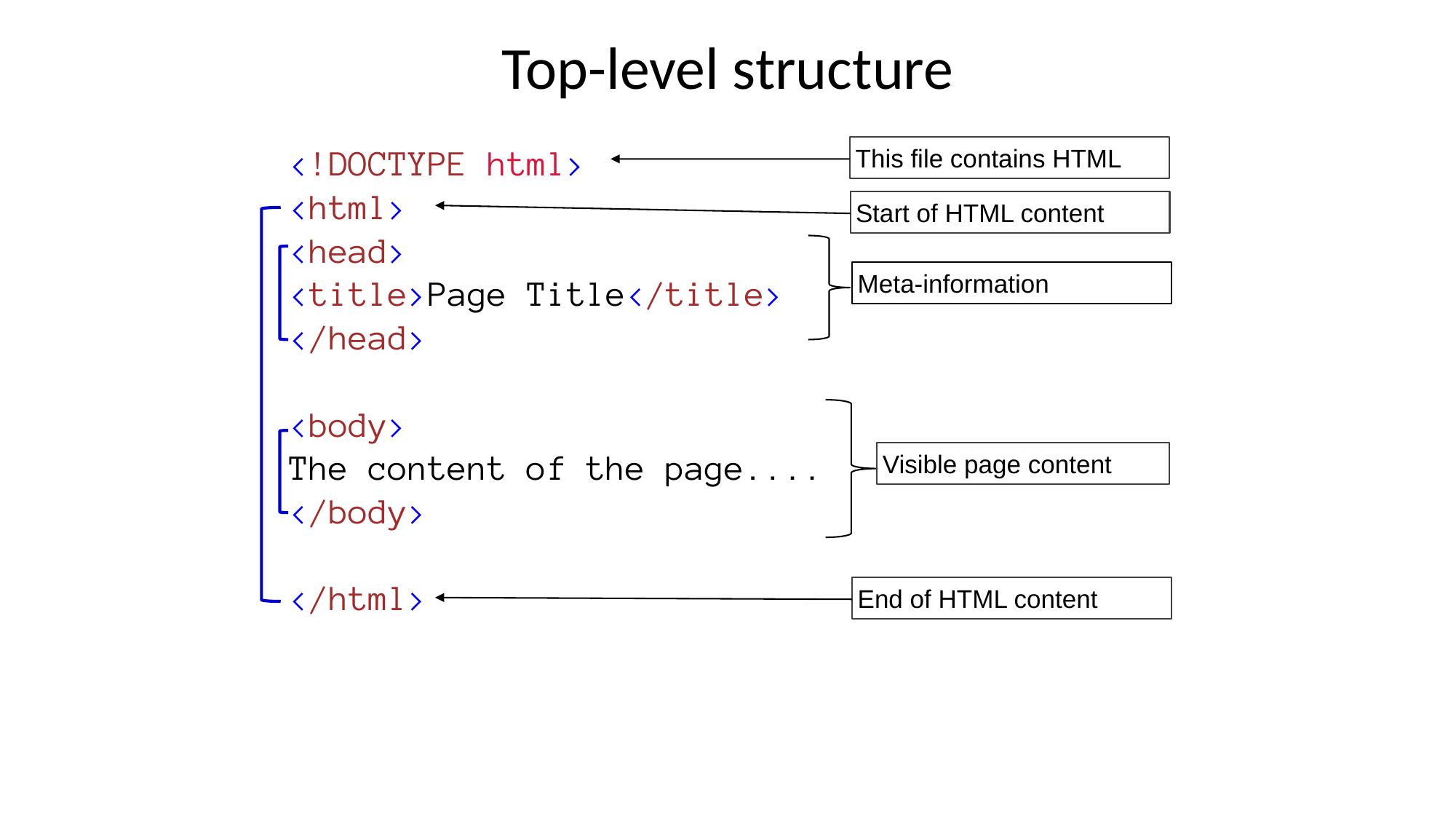

# Top-level structure
<!DOCTYPE html>
<html>
<head>
<title>Page Title</title>
</head>
<body>
The content of the page....
</body>
</html>
This file contains HTML

Start of HTML content

Meta-information

Visible page content
End of HTML content